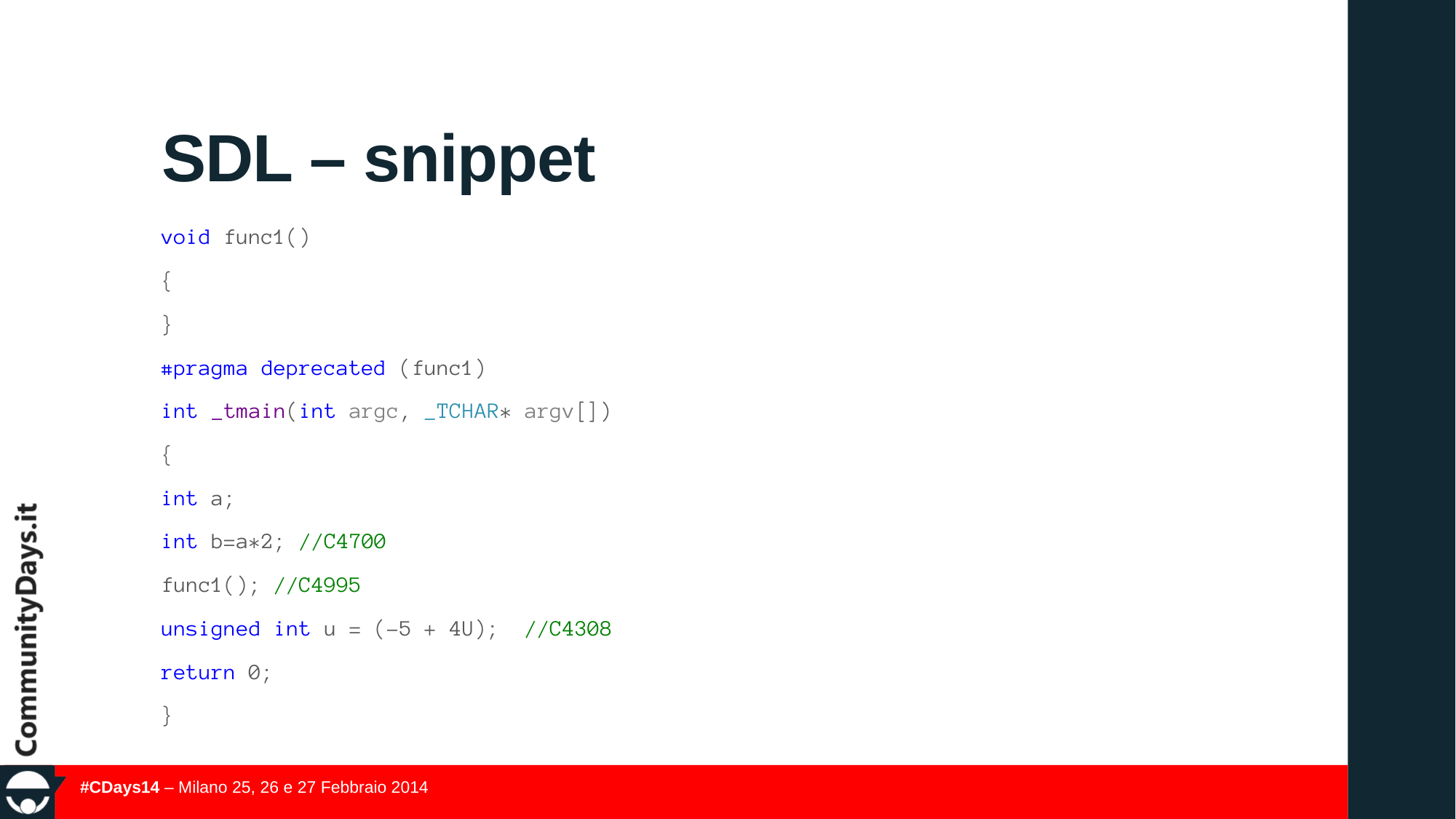

# SDL – snippet
void func1()
{
}
#pragma deprecated (func1)
int _tmain(int argc, _TCHAR* argv[])
{
int a;
int b=a*2; //C4700
func1(); //C4995
unsigned int u = (-5 + 4U);  //C4308
return 0;
}